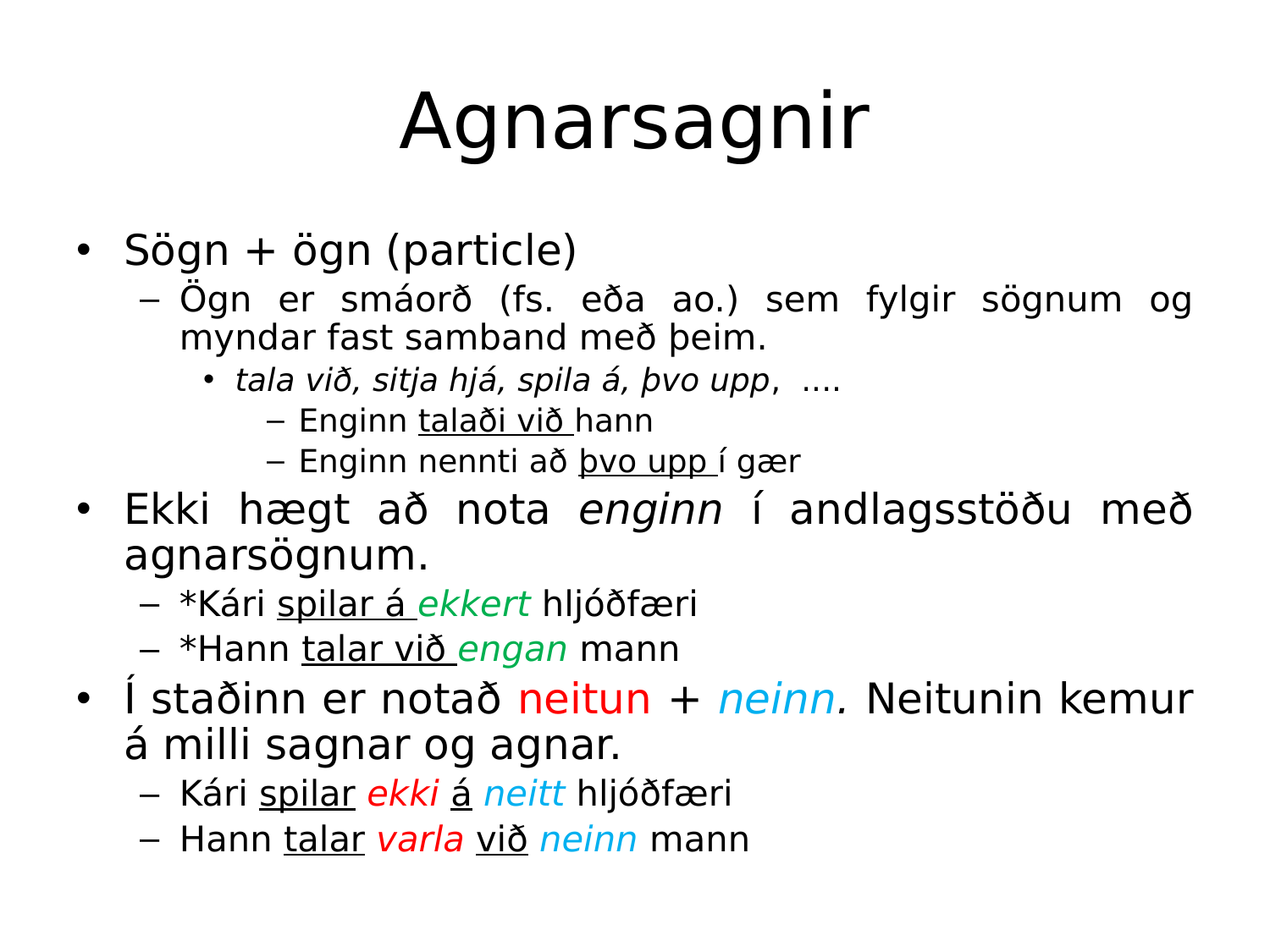

# Agnarsagnir
Sögn + ögn (particle)
Ögn er smáorð (fs. eða ao.) sem fylgir sögnum og myndar fast samband með þeim.
tala við, sitja hjá, spila á, þvo upp,  ....
Enginn talaði við hann
Enginn nennti að þvo upp í gær
Ekki hægt að nota enginn í andlagsstöðu með agnarsögnum.
*Kári spilar á ekkert hljóðfæri
*Hann talar við engan mann
Í staðinn er notað neitun + neinn. Neitunin kemur á milli sagnar og agnar.
Kári spilar ekki á neitt hljóðfæri
Hann talar varla við neinn mann